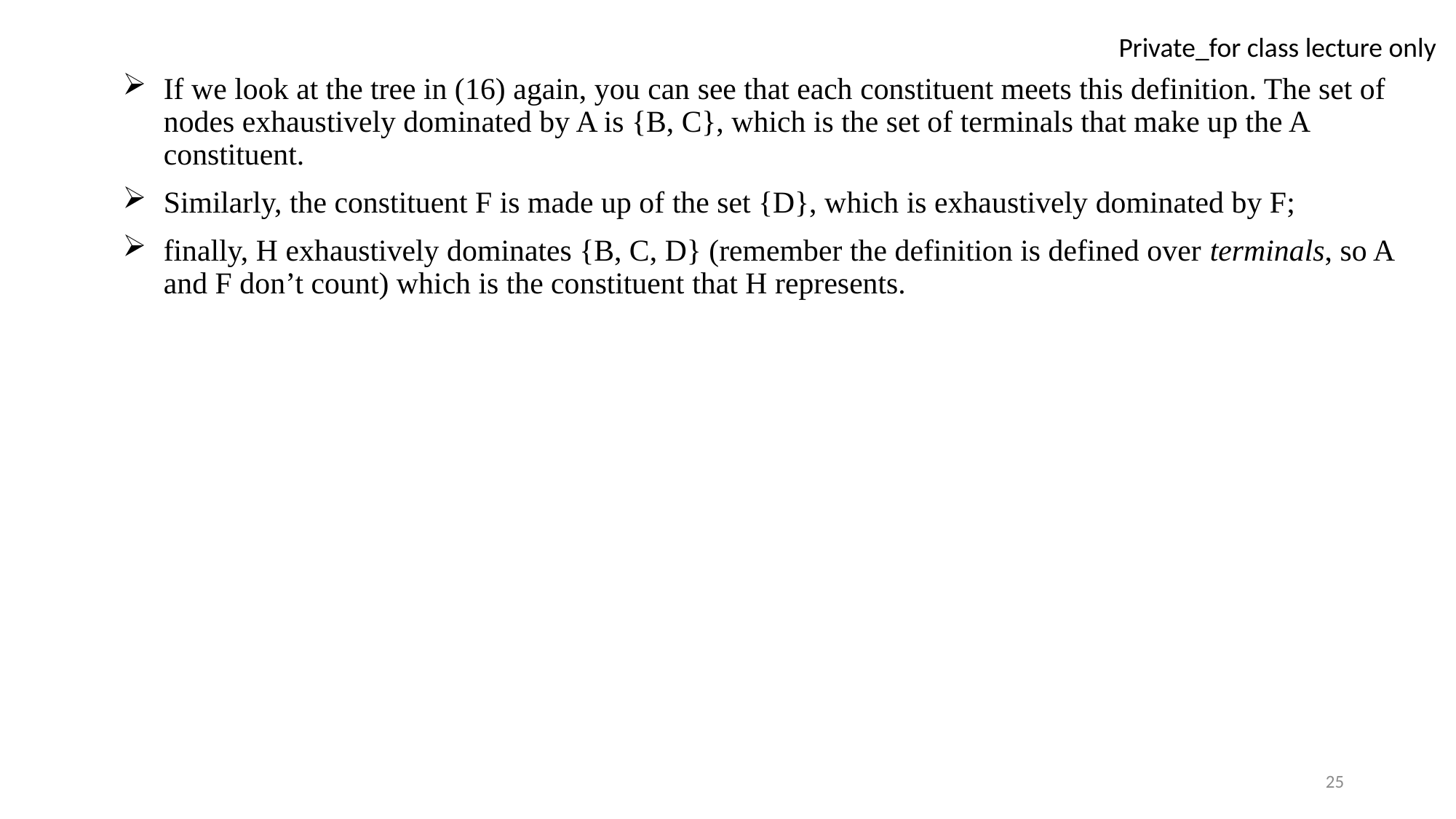

If we look at the tree in (16) again, you can see that each constituent meets this definition. The set of nodes exhaustively dominated by A is {B, C}, which is the set of terminals that make up the A constituent.
Similarly, the constituent F is made up of the set {D}, which is exhaustively dominated by F;
finally, H exhaustively dominates {B, C, D} (remember the definition is defined over terminals, so A and F don’t count) which is the constituent that H represents.
25